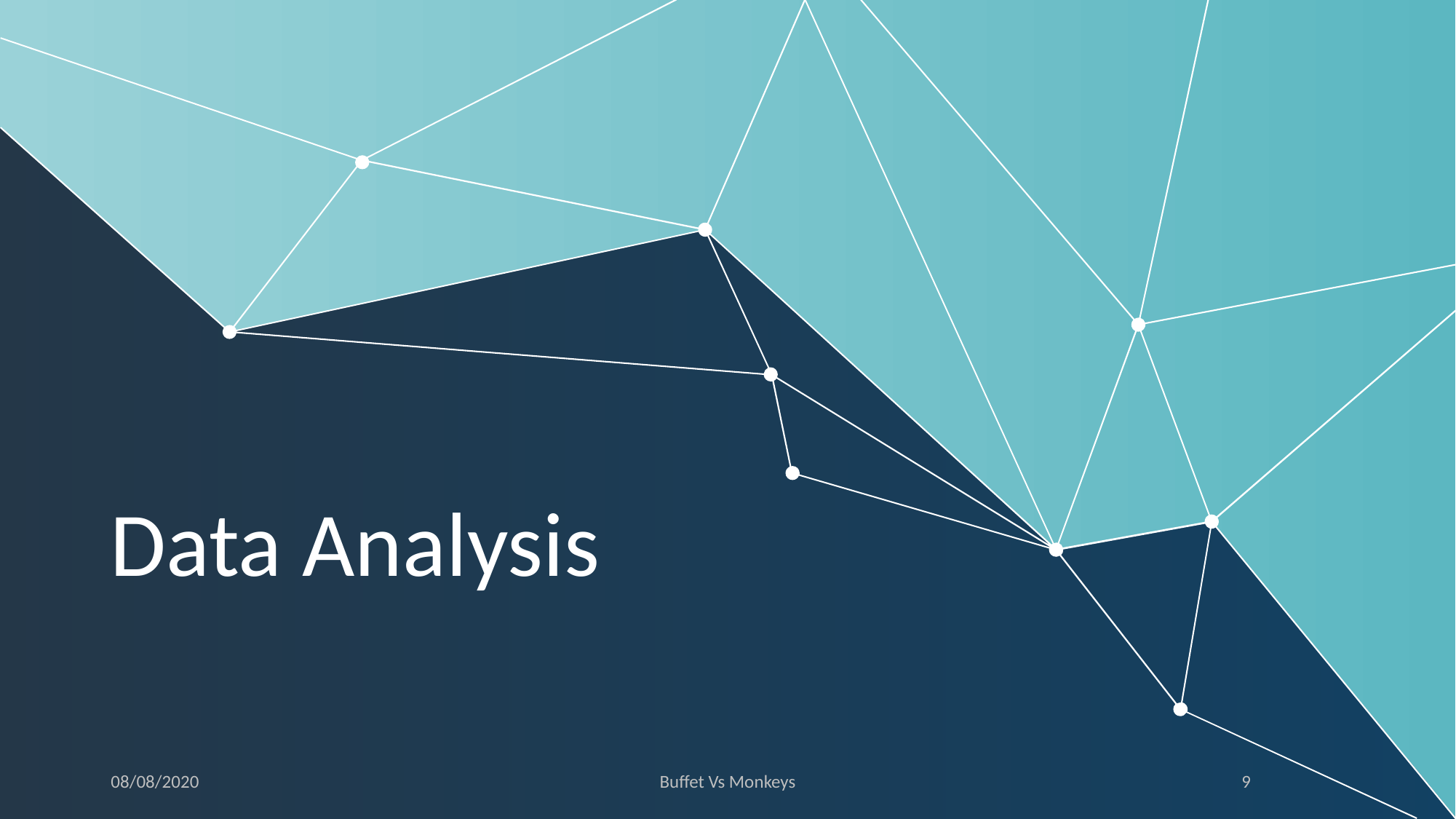

# Data Analysis
08/08/2020
Buffet Vs Monkeys
9